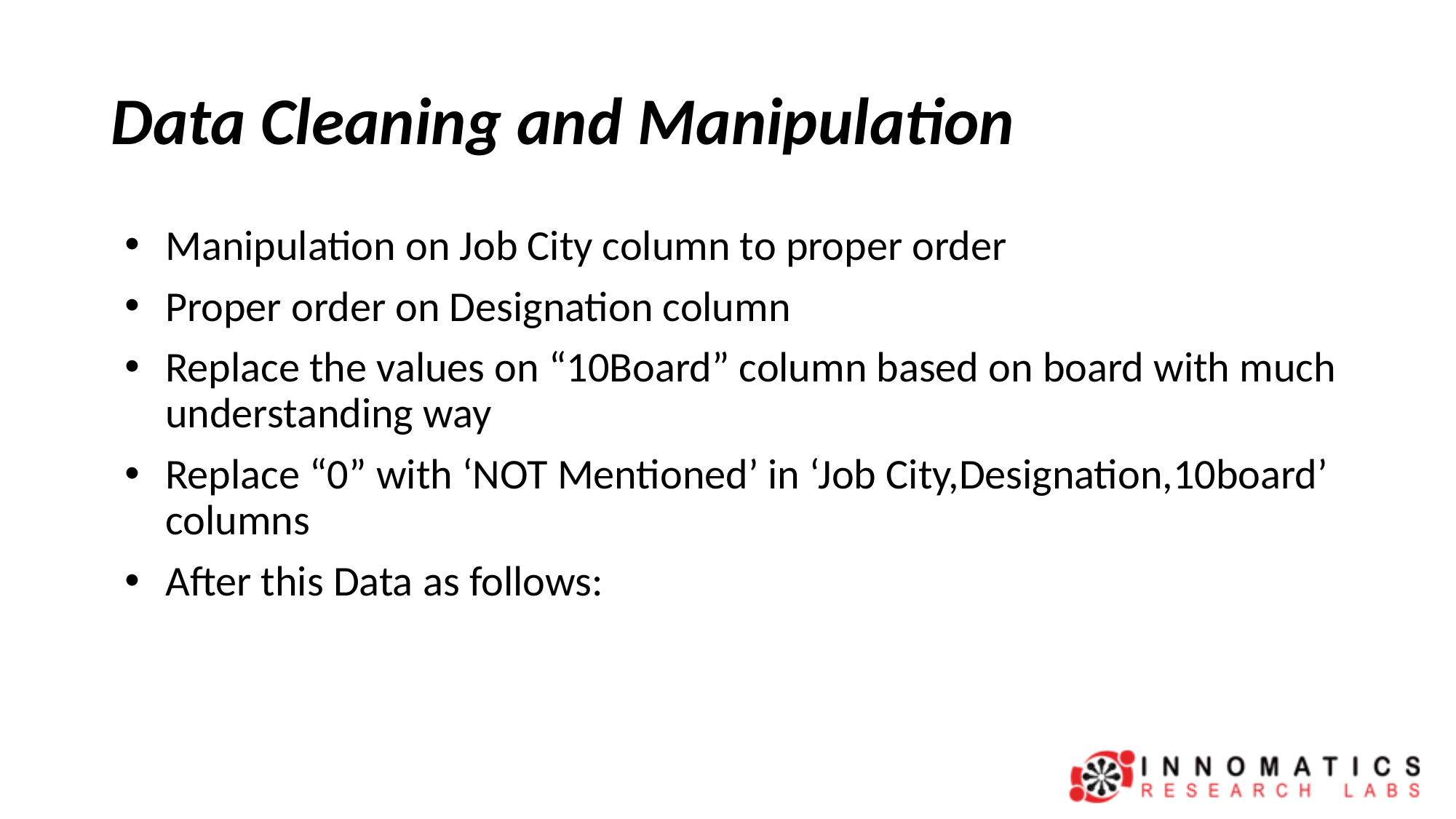

# Data Cleaning and Manipulation
Manipulation on Job City column to proper order
Proper order on Designation column
Replace the values on “10Board” column based on board with much understanding way
Replace “0” with ‘NOT Mentioned’ in ‘Job City,Designation,10board’ columns
After this Data as follows: